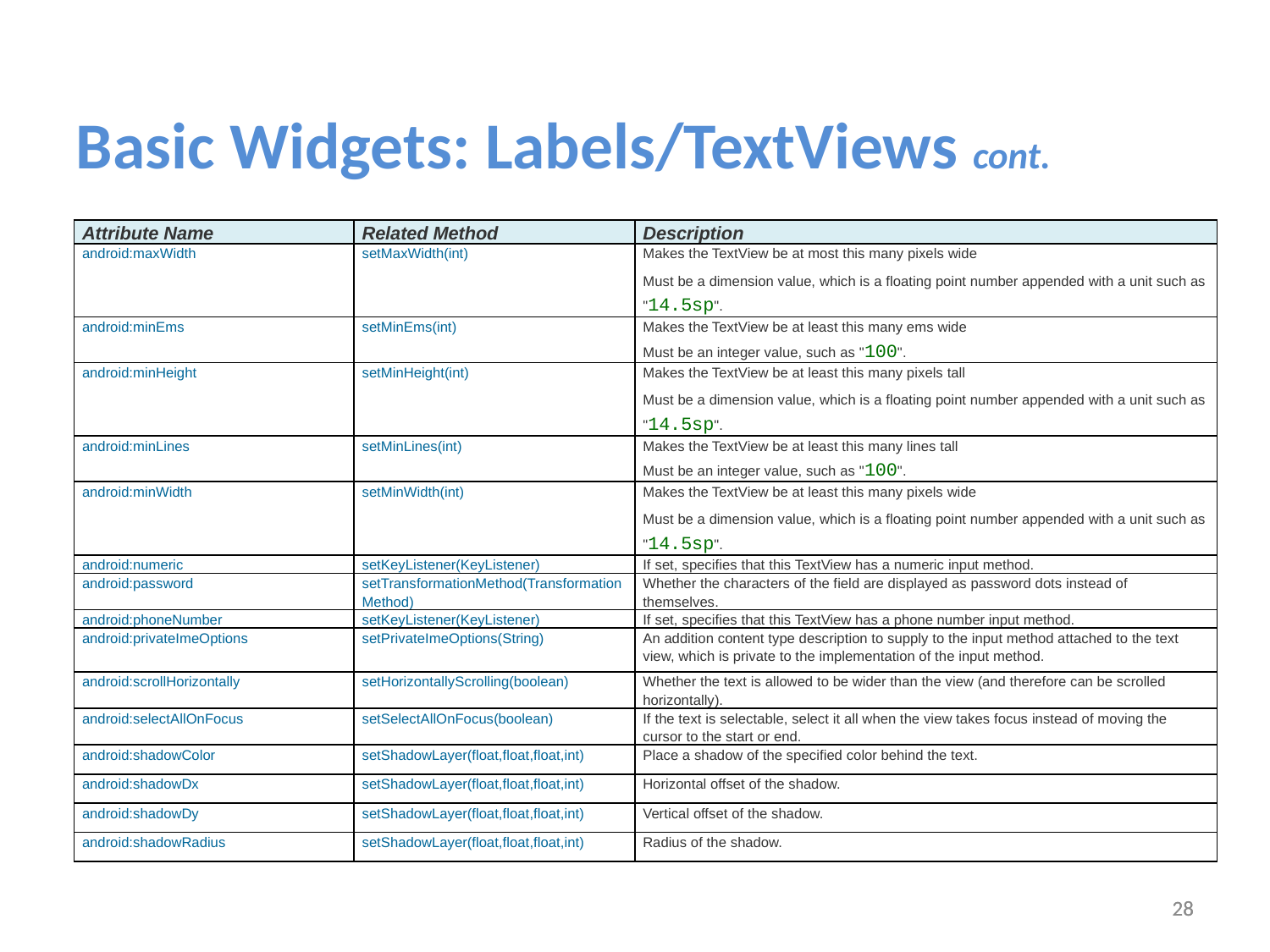

Basic Widgets: Labels/TextViews cont.

| Attribute Name | Related Method | Description |
| --- | --- | --- |
| android:maxWidth | setMaxWidth(int) | Makes the TextView be at most this many pixels wide Must be a dimension value, which is a floating point number appended with a unit such as "14.5sp". |
| android:minEms | setMinEms(int) | Makes the TextView be at least this many ems wide Must be an integer value, such as "100". |
| android:minHeight | setMinHeight(int) | Makes the TextView be at least this many pixels tall Must be a dimension value, which is a floating point number appended with a unit such as "14.5sp". |
| android:minLines | setMinLines(int) | Makes the TextView be at least this many lines tall Must be an integer value, such as "100". |
| android:minWidth | setMinWidth(int) | Makes the TextView be at least this many pixels wide Must be a dimension value, which is a floating point number appended with a unit such as "14.5sp". |
| android:numeric | setKeyListener(KeyListener) | If set, specifies that this TextView has a numeric input method. |
| android:password | setTransformationMethod(TransformationMethod) | Whether the characters of the field are displayed as password dots instead of themselves. |
| android:phoneNumber | setKeyListener(KeyListener) | If set, specifies that this TextView has a phone number input method. |
| android:privateImeOptions | setPrivateImeOptions(String) | An addition content type description to supply to the input method attached to the text view, which is private to the implementation of the input method. |
| android:scrollHorizontally | setHorizontallyScrolling(boolean) | Whether the text is allowed to be wider than the view (and therefore can be scrolled horizontally). |
| android:selectAllOnFocus | setSelectAllOnFocus(boolean) | If the text is selectable, select it all when the view takes focus instead of moving the cursor to the start or end. |
| android:shadowColor | setShadowLayer(float,float,float,int) | Place a shadow of the specified color behind the text. |
| android:shadowDx | setShadowLayer(float,float,float,int) | Horizontal offset of the shadow. |
| android:shadowDy | setShadowLayer(float,float,float,int) | Vertical offset of the shadow. |
| android:shadowRadius | setShadowLayer(float,float,float,int) | Radius of the shadow. |

28
28